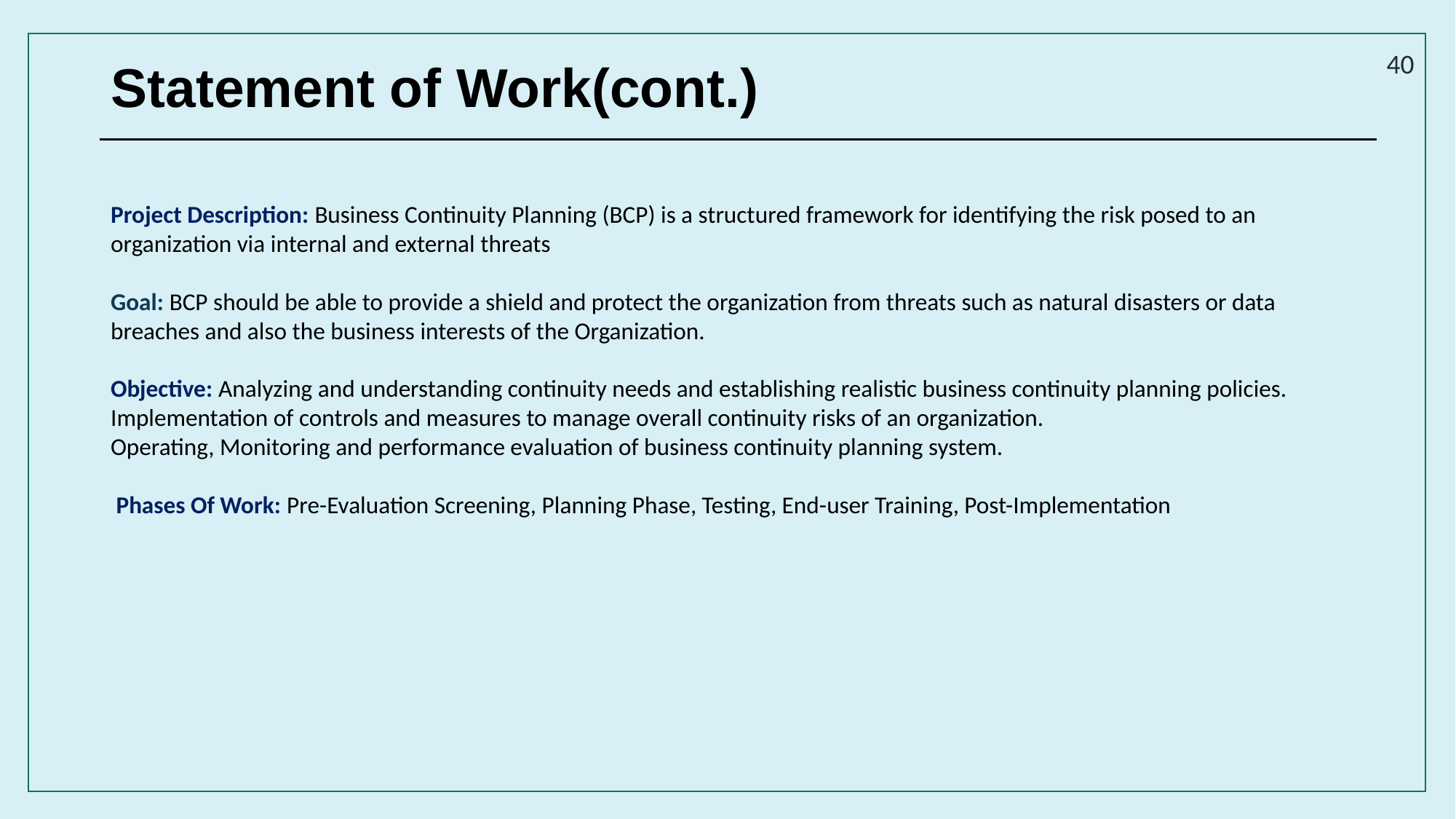

40
# Statement of Work(cont.)
Project Description: Business Continuity Planning (BCP) is a structured framework for identifying the risk posed to an organization via internal and external threats

Goal: BCP should be able to provide a shield and protect the organization from threats such as natural disasters or data breaches and also the business interests of the Organization.

Objective: Analyzing and understanding continuity needs and establishing realistic business continuity planning policies. Implementation of controls and measures to manage overall continuity risks of an organization.
Operating, Monitoring and performance evaluation of business continuity planning system.

 Phases Of Work: Pre-Evaluation Screening, Planning Phase, Testing, End-user Training, Post-Implementation